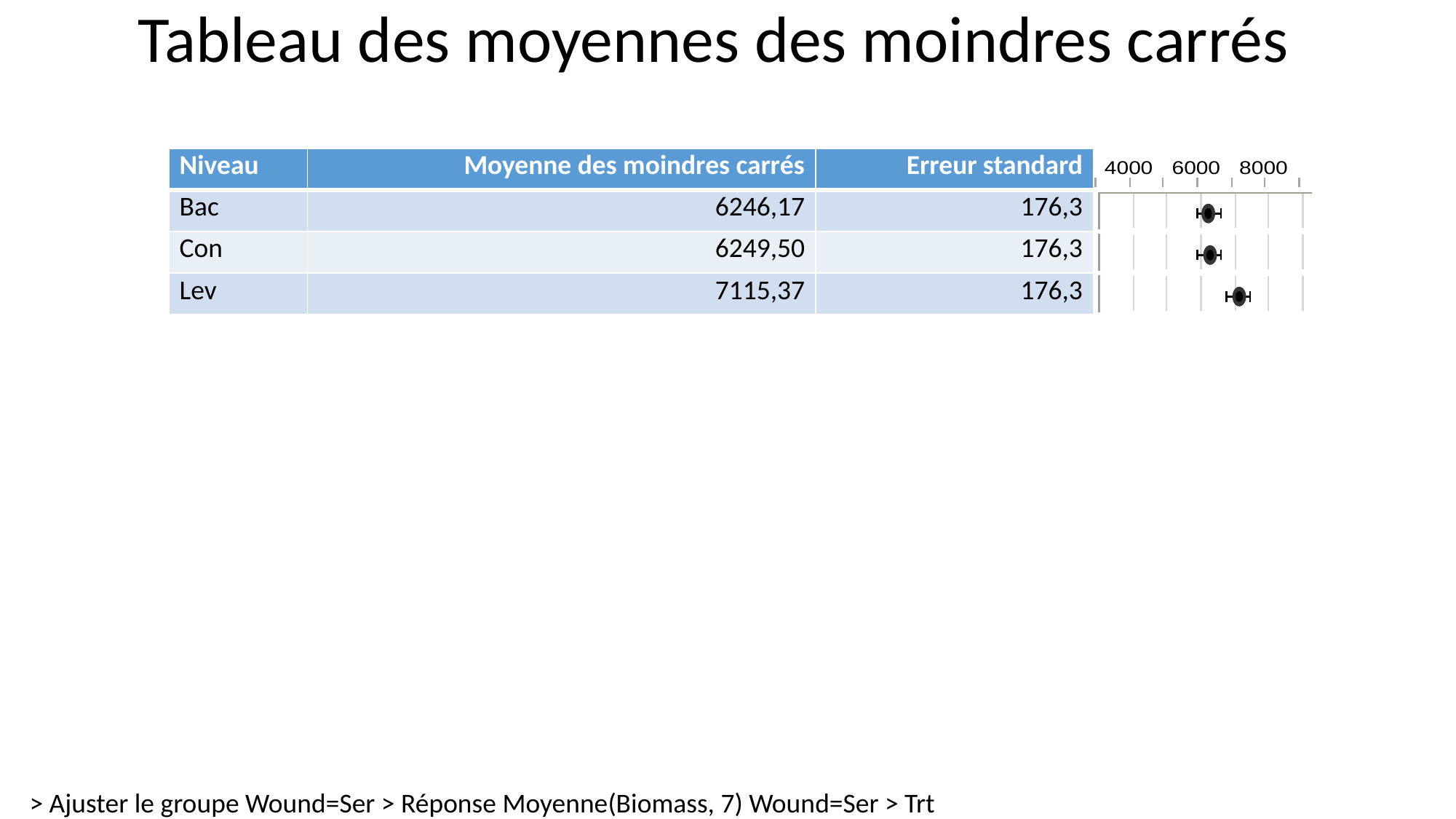

# Tableau des moyennes des moindres carrés
| Niveau | Moyenne des moindres carrés | Erreur standard |  |
| --- | --- | --- | --- |
| Bac | 6246,17 | 176,3 |  |
| Con | 6249,50 | 176,3 |  |
| Lev | 7115,37 | 176,3 |  |
> Ajuster le groupe Wound=Ser > Réponse Moyenne(Biomass, 7) Wound=Ser > Trt